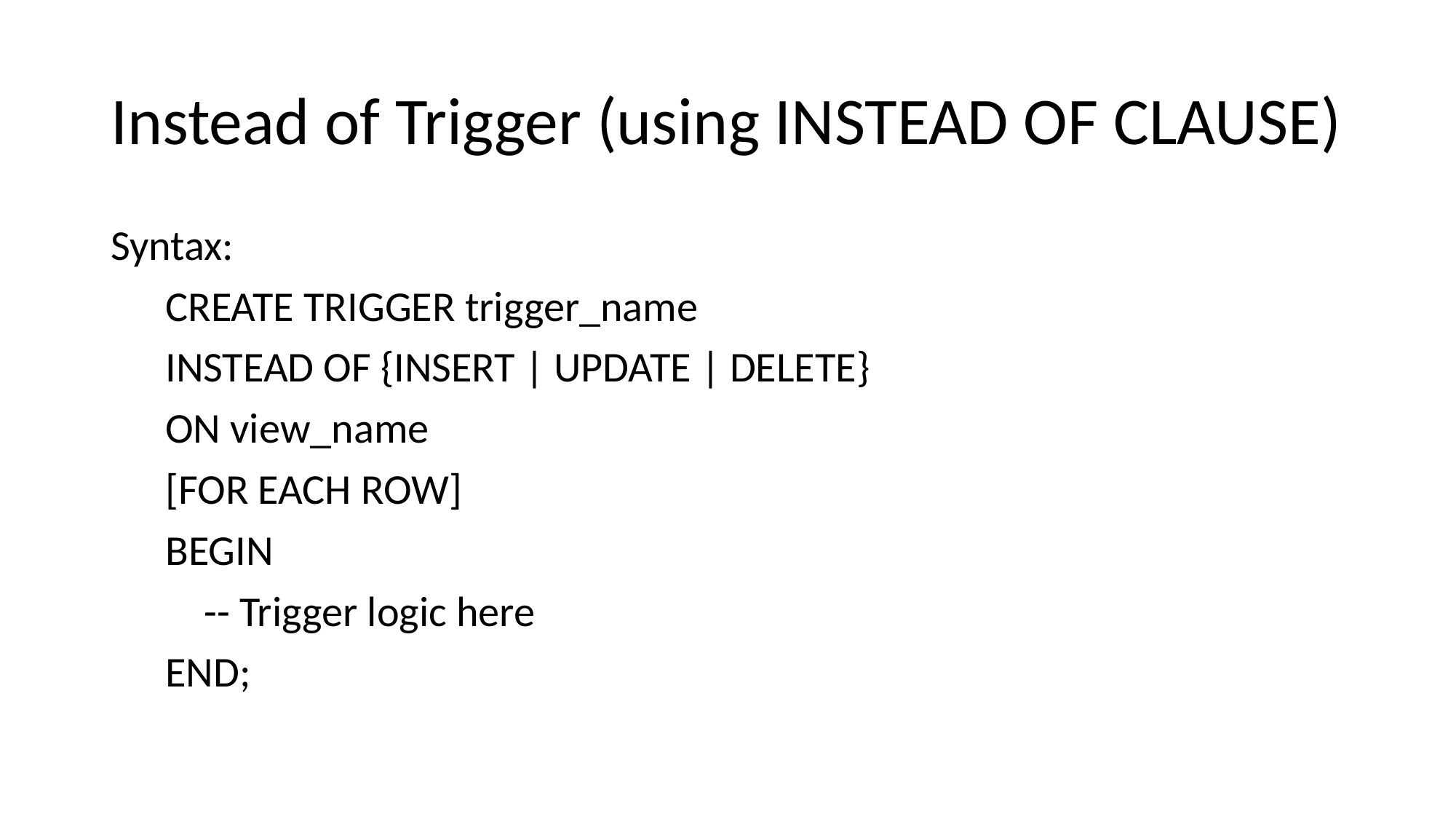

# Instead of Trigger (using INSTEAD OF CLAUSE)
Syntax:
CREATE TRIGGER trigger_name
INSTEAD OF {INSERT | UPDATE | DELETE}
ON view_name
[FOR EACH ROW]
BEGIN
    -- Trigger logic here
END;